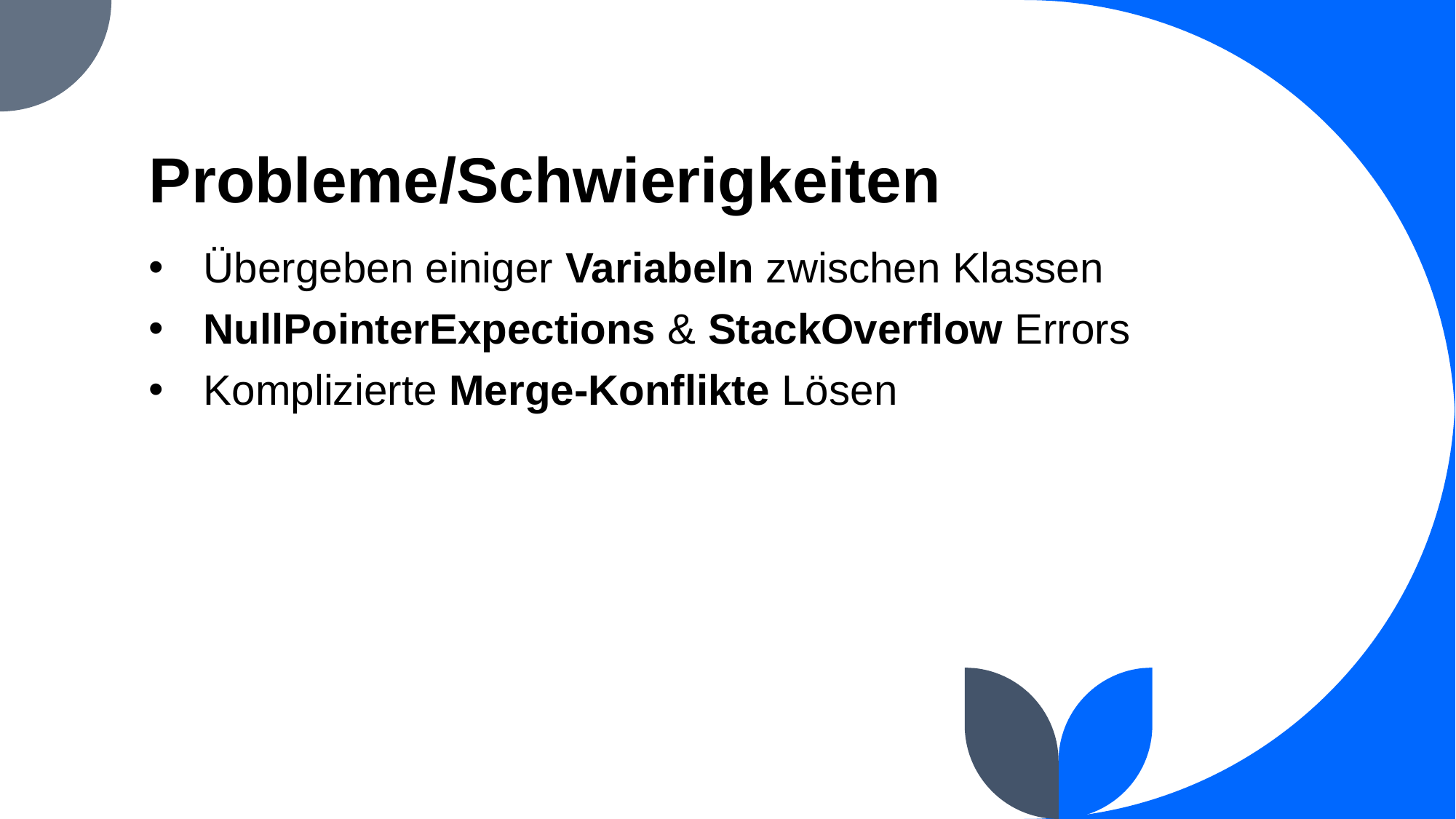

# Probleme/Schwierigkeiten
Übergeben einiger Variabeln zwischen Klassen
NullPointerExpections & StackOverflow Errors
Komplizierte Merge-Konflikte Lösen